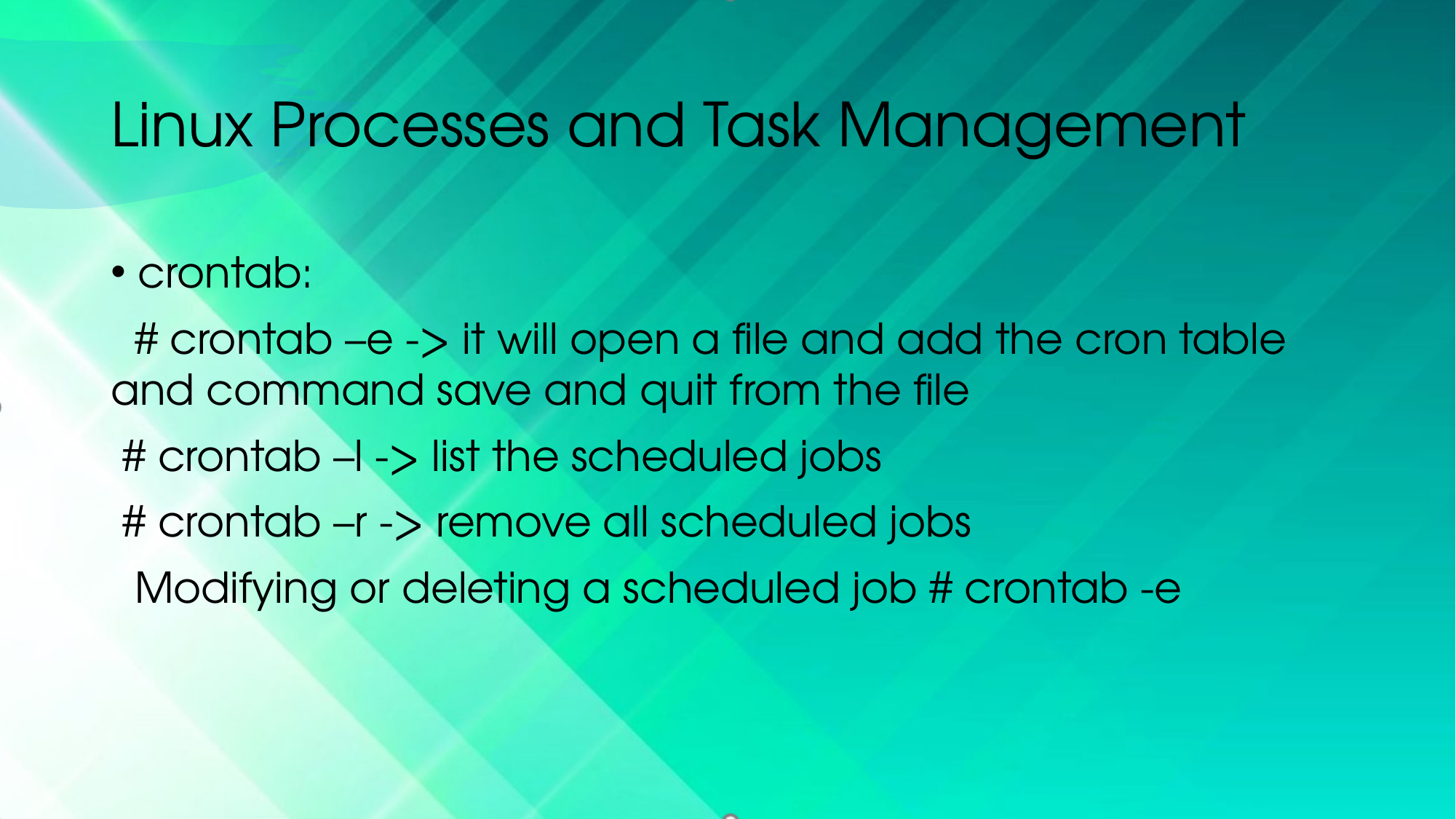

# Linux Processes and Task Management
crontab:
  # crontab –e -> it will open a file and add the cron table and command save and quit from the file
 # crontab –l -> list the scheduled jobs
 # crontab –r -> remove all scheduled jobs
  Modifying or deleting a scheduled job # crontab -e